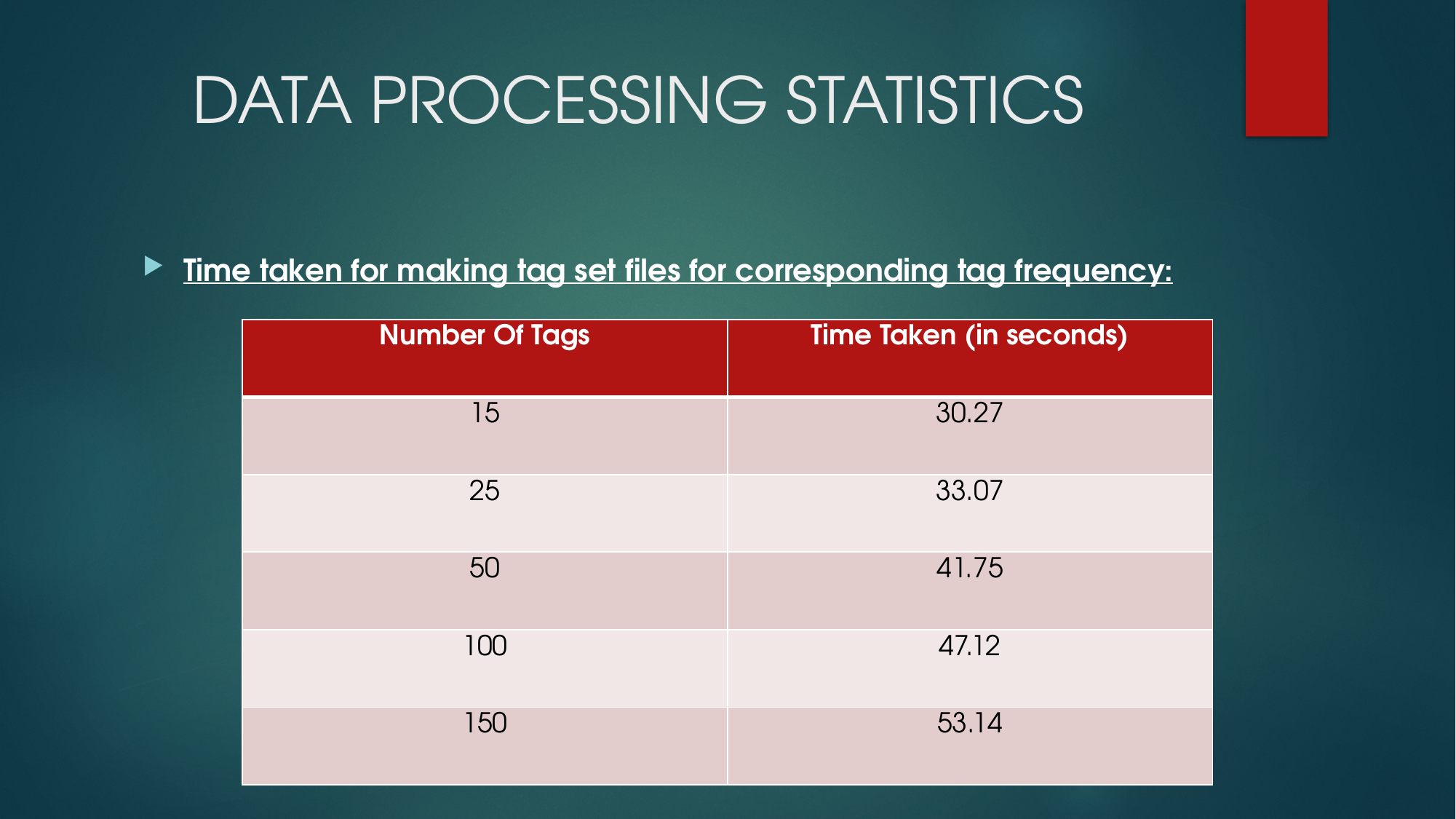

# DATA PROCESSING STATISTICS
Time taken for making tag set files for corresponding tag frequency:
| Number Of Tags | Time Taken (in seconds) |
| --- | --- |
| 15 | 30.27 |
| 25 | 33.07 |
| 50 | 41.75 |
| 100 | 47.12 |
| 150 | 53.14 |